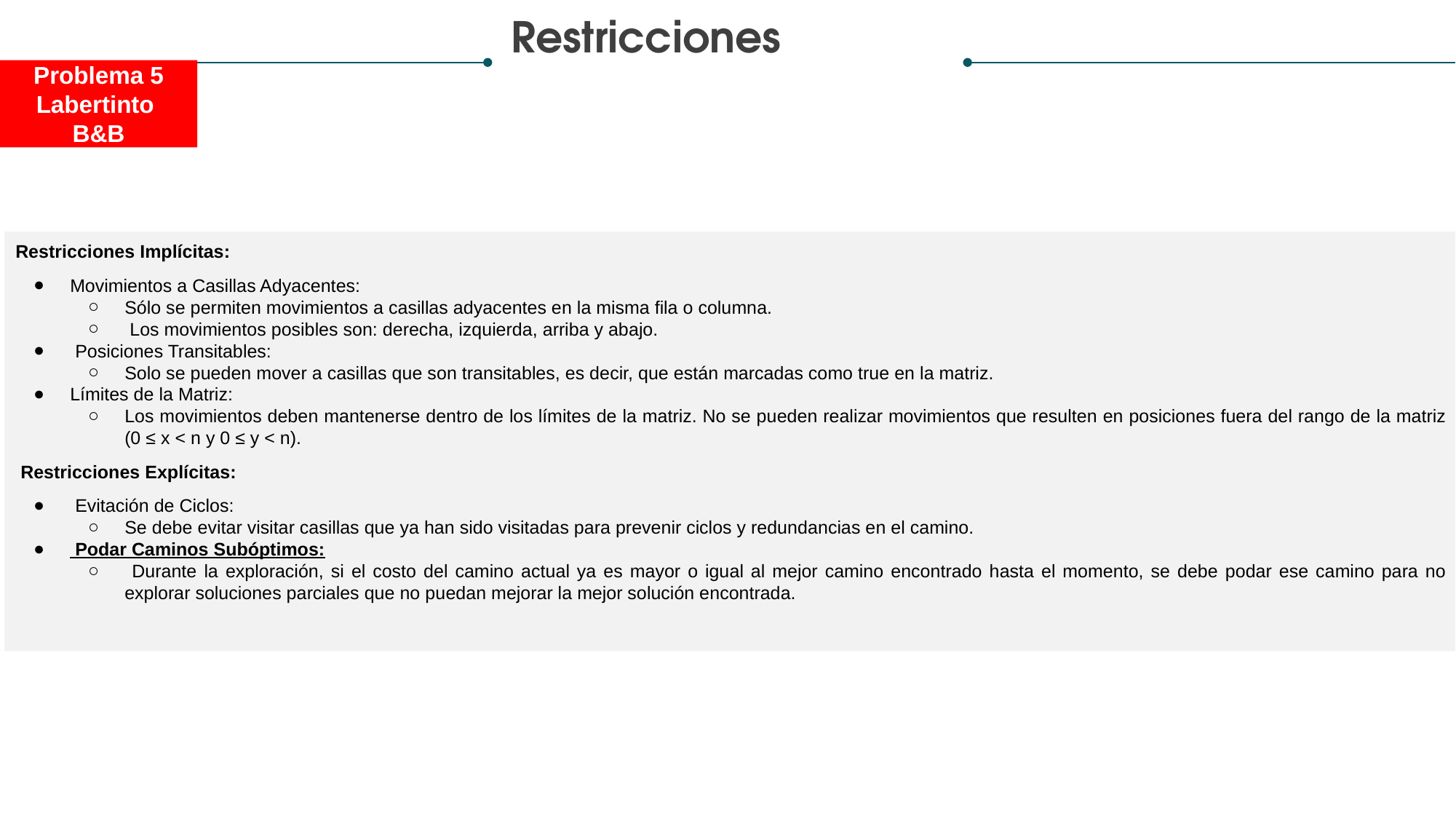

Restricciones
Problema 5
Labertinto
B&B
Restricciones Implícitas:
Movimientos a Casillas Adyacentes:
Sólo se permiten movimientos a casillas adyacentes en la misma fila o columna.
 Los movimientos posibles son: derecha, izquierda, arriba y abajo.
 Posiciones Transitables:
Solo se pueden mover a casillas que son transitables, es decir, que están marcadas como true en la matriz.
Límites de la Matriz:
Los movimientos deben mantenerse dentro de los límites de la matriz. No se pueden realizar movimientos que resulten en posiciones fuera del rango de la matriz (0 ≤ x < n y 0 ≤ y < n).
 Restricciones Explícitas:
 Evitación de Ciclos:
Se debe evitar visitar casillas que ya han sido visitadas para prevenir ciclos y redundancias en el camino.
 Podar Caminos Subóptimos:
 Durante la exploración, si el costo del camino actual ya es mayor o igual al mejor camino encontrado hasta el momento, se debe podar ese camino para no explorar soluciones parciales que no puedan mejorar la mejor solución encontrada.